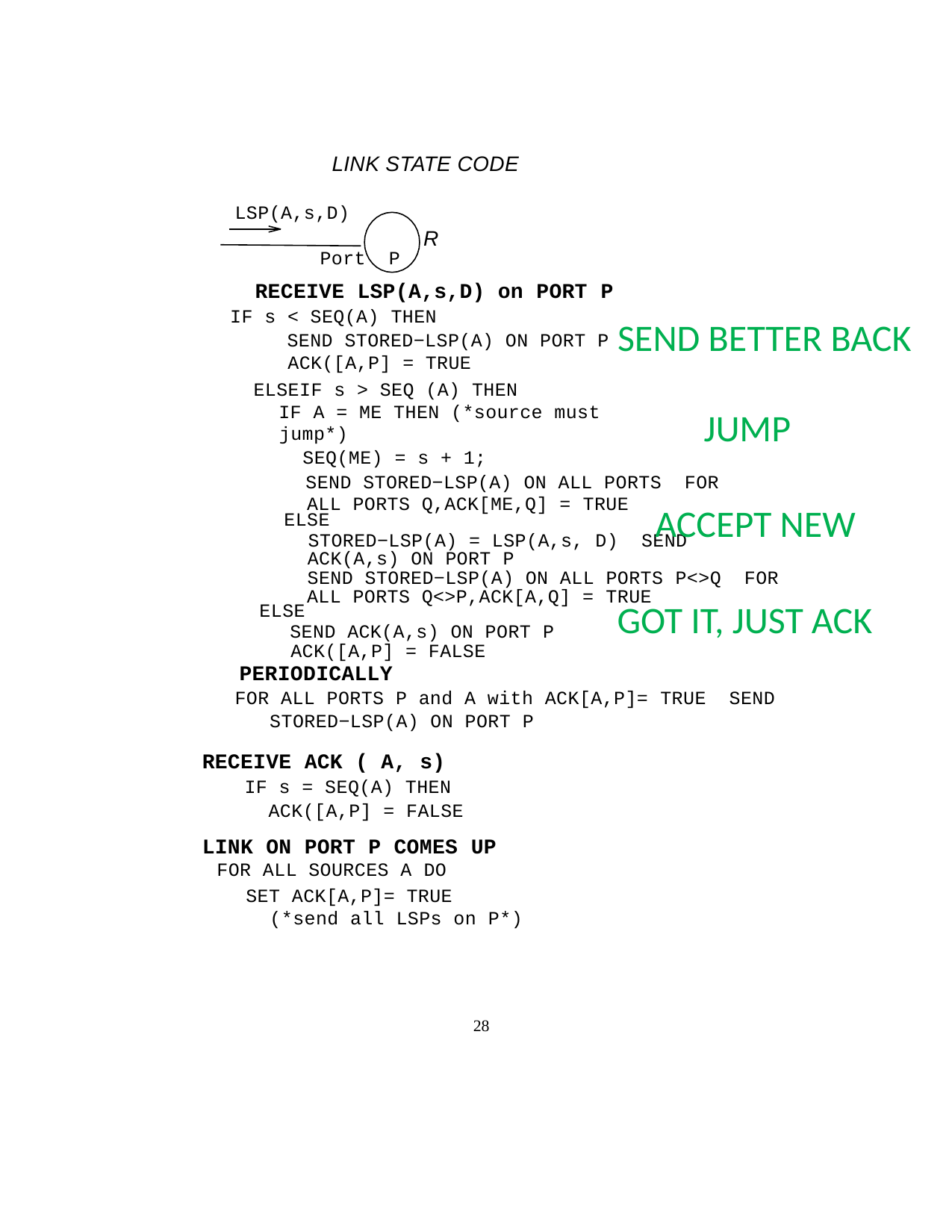

LINK STATE CODE

LSP(A,s,D)
R
Port  P
RECEIVE LSP(A,s,D) on PORT P
IF s < SEQ(A) THEN
SEND STORED−LSP(A) ON PORT P  ACK([A,P] = TRUE
ELSEIF s > SEQ (A) THEN
IF A = ME THEN (*source must jump*)
SEQ(ME) = s + 1;
SEND STORED−LSP(A) ON ALL PORTS  FOR ALL PORTS Q,ACK[ME,Q] = TRUE
ELSE
STORED−LSP(A) = LSP(A,s, D)  SEND ACK(A,s) ON PORT P
SEND STORED−LSP(A) ON ALL PORTS P<>Q  FOR ALL PORTS Q<>P,ACK[A,Q] = TRUE
ELSE
SEND ACK(A,s) ON PORT P  ACK([A,P] = FALSE
PERIODICALLY
FOR ALL PORTS P and A with ACK[A,P]= TRUE  SEND STORED−LSP(A) ON PORT P
RECEIVE ACK ( A, s)
IF s = SEQ(A) THEN  ACK([A,P] = FALSE
LINK ON PORT P COMES UP
FOR ALL SOURCES A DO
SET ACK[A,P]= TRUE (*send all LSPs on P*)

SEND BETTER BACK
JUMP
ACCEPT NEW
GOT IT, JUST ACK
28